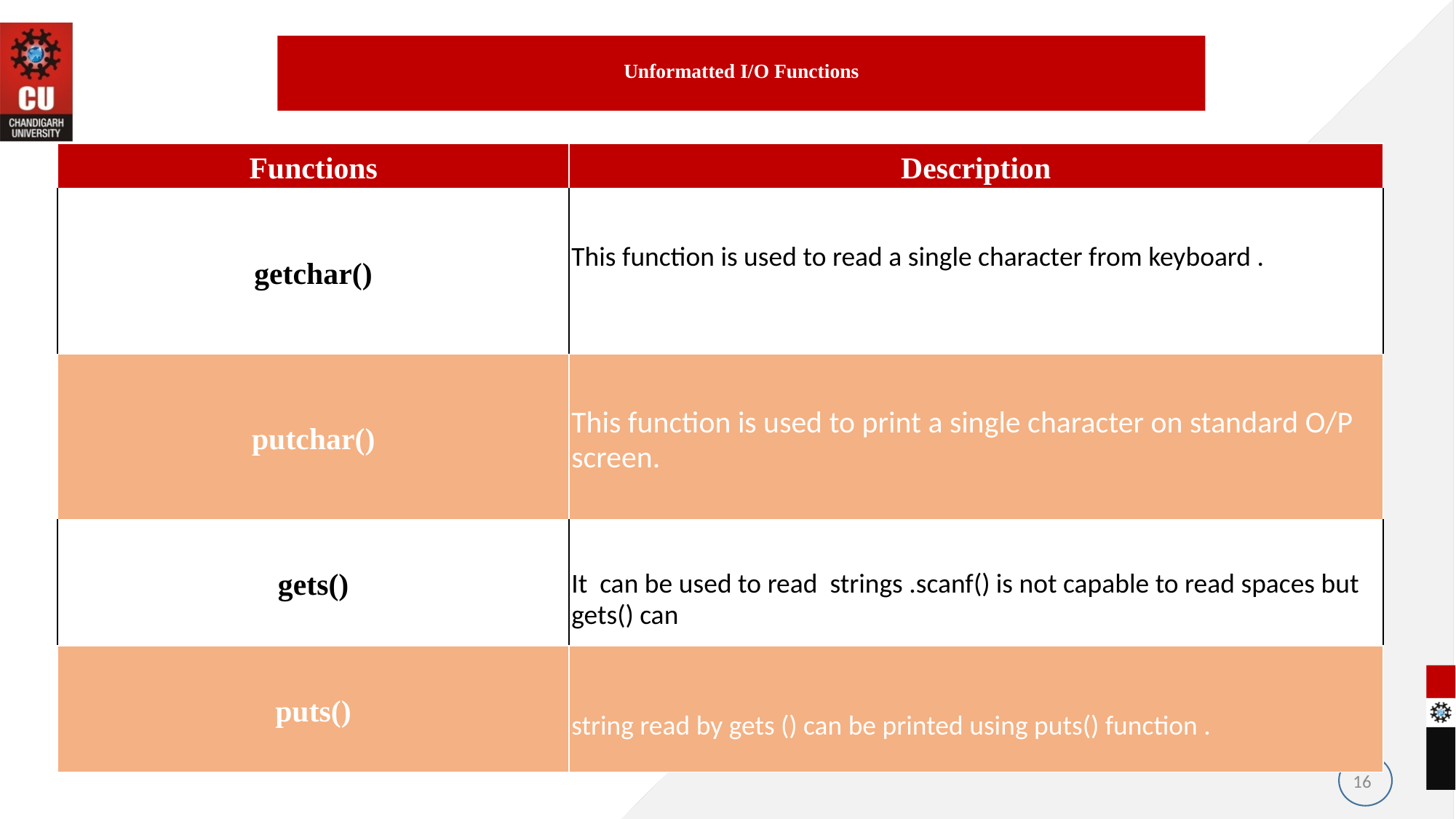

# Unformatted I/O Functions
| Functions | Description |
| --- | --- |
| getchar() | This function is used to read a single character from keyboard . |
| putchar() | This function is used to print a single character on standard O/P screen. |
| gets() | It can be used to read strings .scanf() is not capable to read spaces but gets() can |
| puts() | string read by gets () can be printed using puts() function . |

16